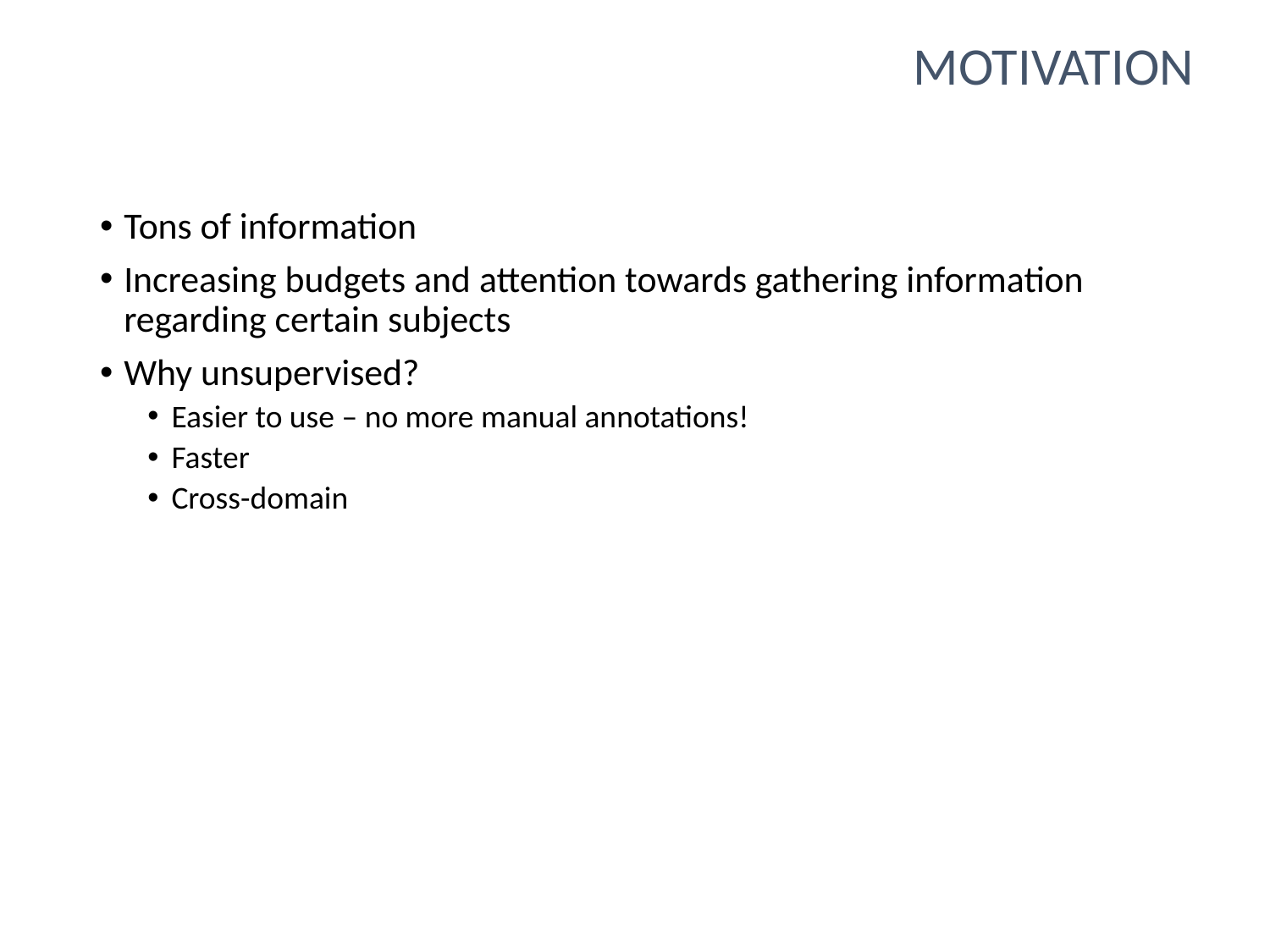

Motivation
Tons of information
Increasing budgets and attention towards gathering information regarding certain subjects
Why unsupervised?
Easier to use – no more manual annotations!
Faster
Cross-domain